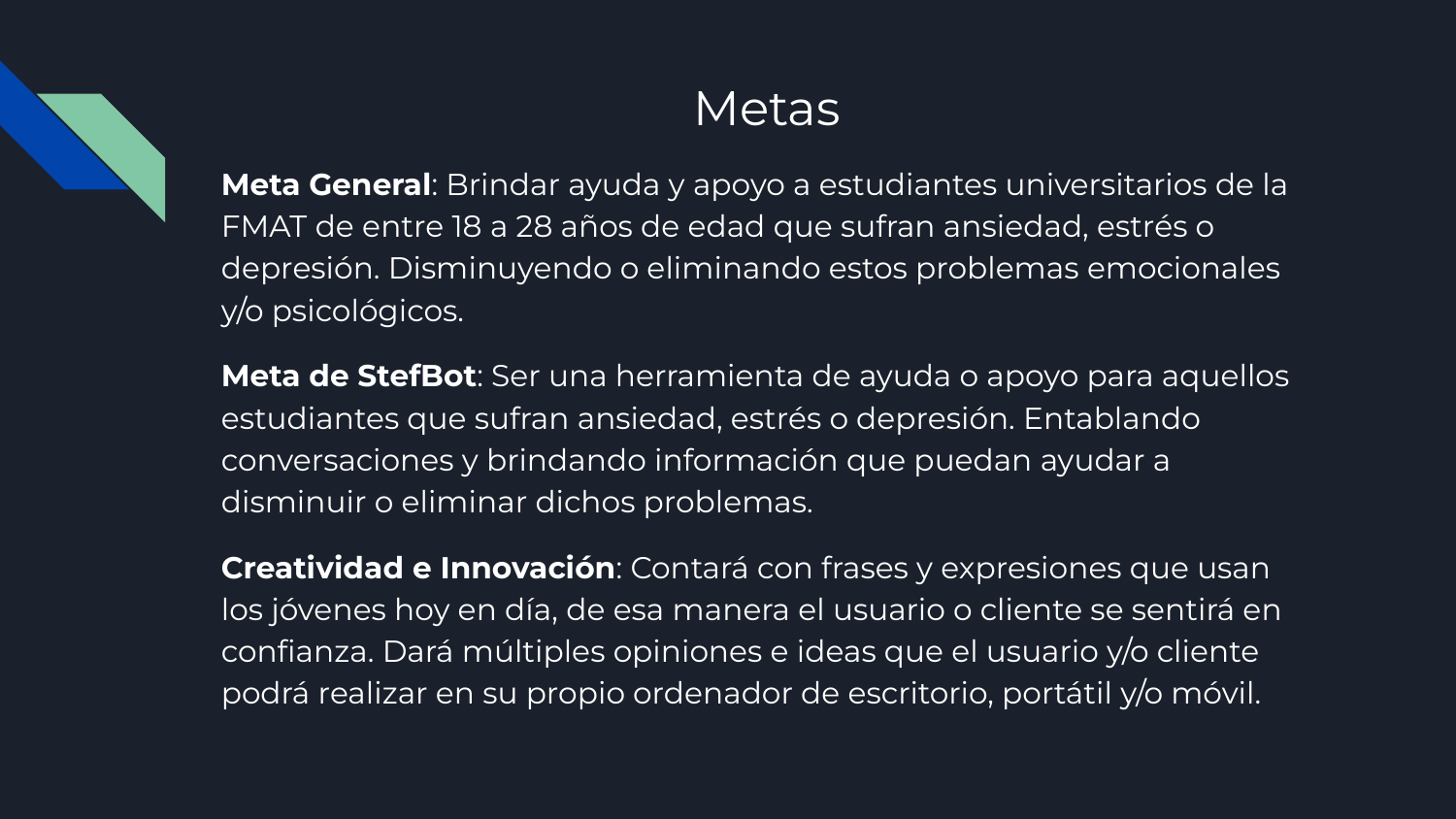

# Metas
Meta General: Brindar ayuda y apoyo a estudiantes universitarios de la FMAT de entre 18 a 28 años de edad que sufran ansiedad, estrés o depresión. Disminuyendo o eliminando estos problemas emocionales y/o psicológicos.
Meta de StefBot: Ser una herramienta de ayuda o apoyo para aquellos estudiantes que sufran ansiedad, estrés o depresión. Entablando conversaciones y brindando información que puedan ayudar a disminuir o eliminar dichos problemas.
Creatividad e Innovación: Contará con frases y expresiones que usan los jóvenes hoy en día, de esa manera el usuario o cliente se sentirá en confianza. Dará múltiples opiniones e ideas que el usuario y/o cliente podrá realizar en su propio ordenador de escritorio, portátil y/o móvil.